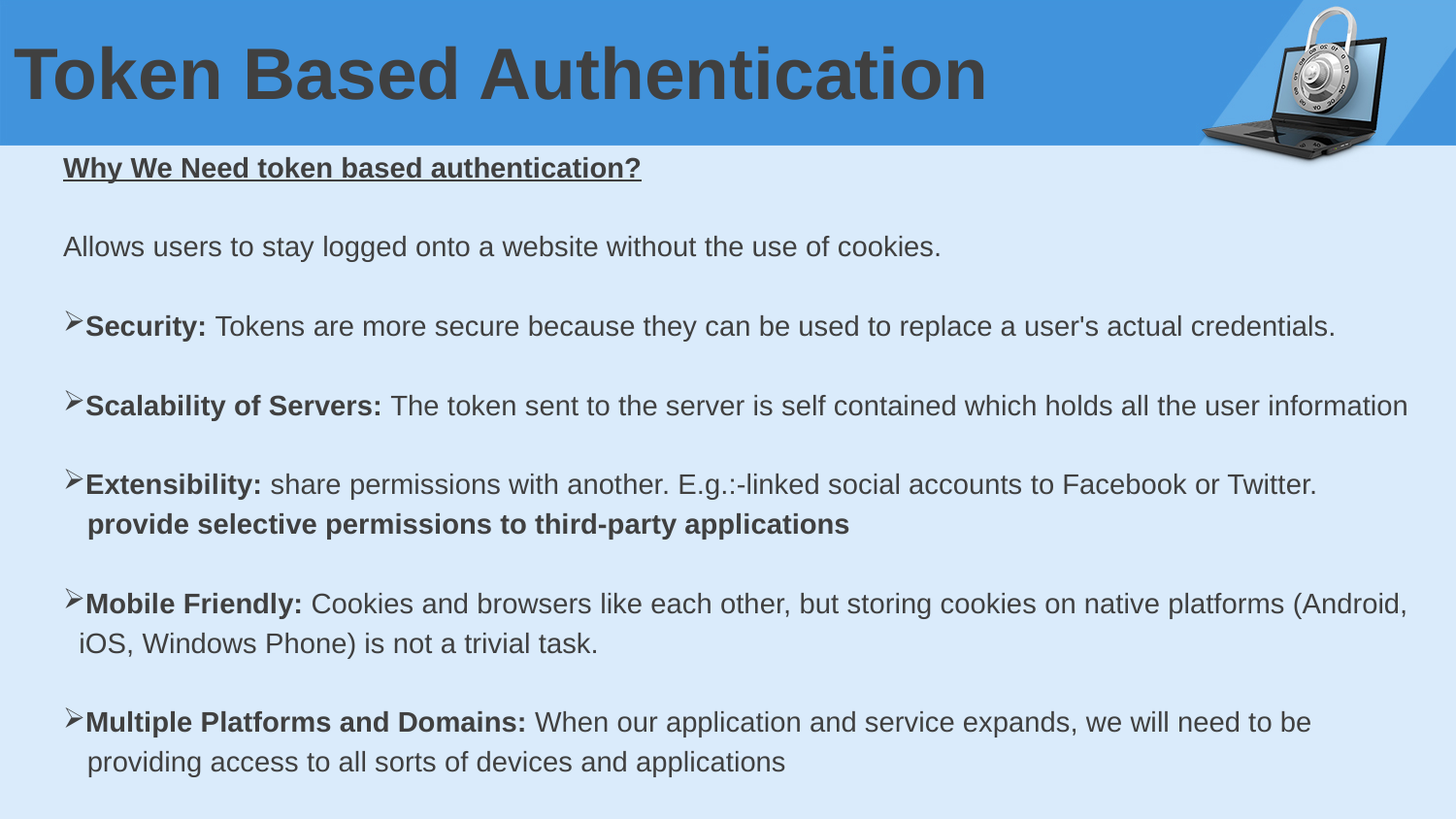

# Token Based Authentication

Why We Need token based authentication?

Allows users to stay logged onto a website without the use of cookies.

Security: Tokens are more secure because they can be used to replace a user's actual credentials.

Scalability of Servers: The token sent to the server is self contained which holds all the user information

Extensibility: share permissions with another. E.g.:-linked social accounts to Facebook or Twitter.
   provide selective permissions to third-party applications

Mobile Friendly: Cookies and browsers like each other, but storing cookies on native platforms (Android,
  iOS, Windows Phone) is not a trivial task.

Multiple Platforms and Domains: When our application and service expands, we will need to be
   providing access to all sorts of devices and applications